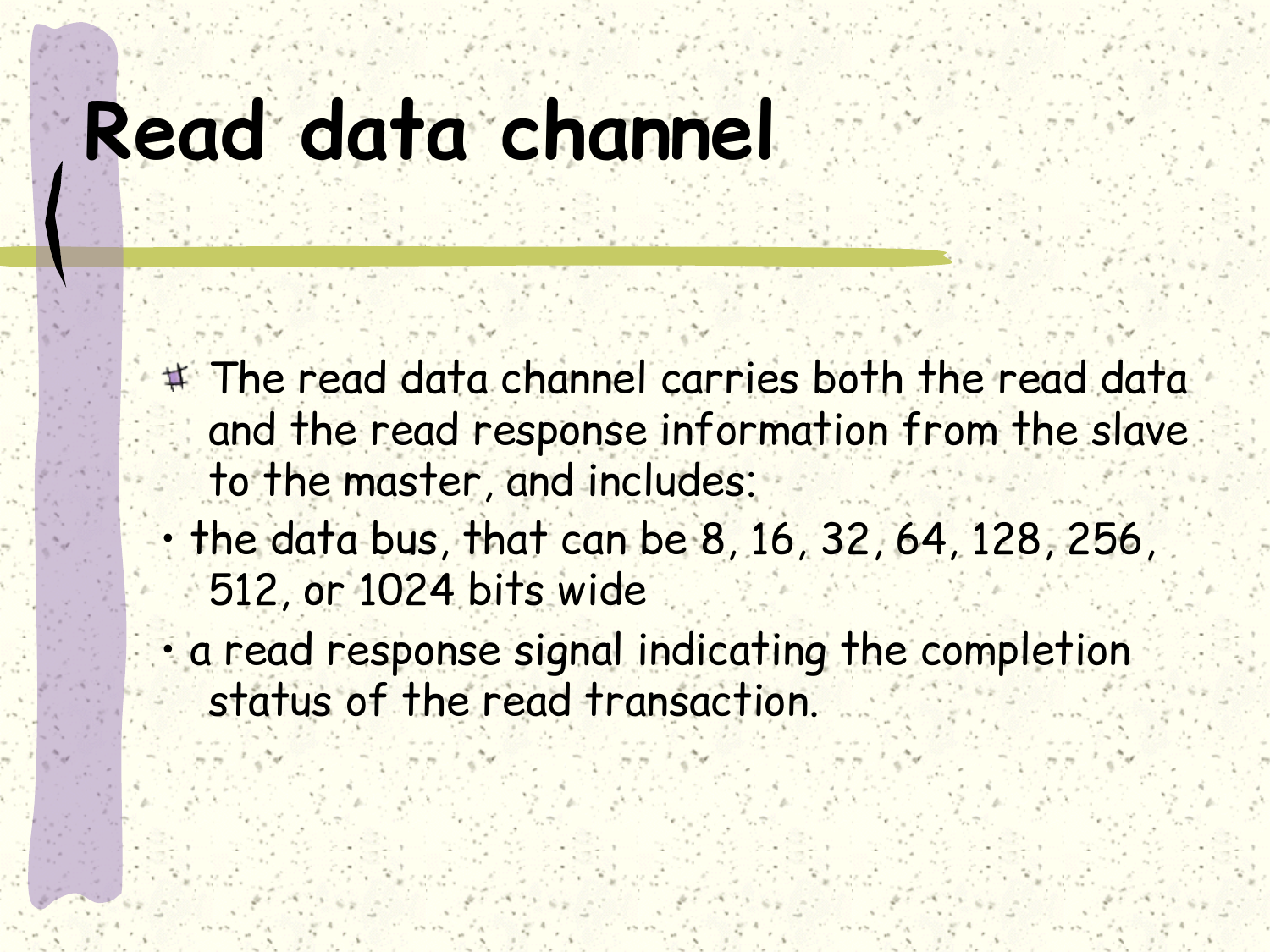

# Read data channel

The read data channel carries both the read data and the read response information from the slave to the master, and includes:
• the data bus, that can be 8, 16, 32, 64, 128, 256, 512, or 1024 bits wide
• a read response signal indicating the completion status of the read transaction.